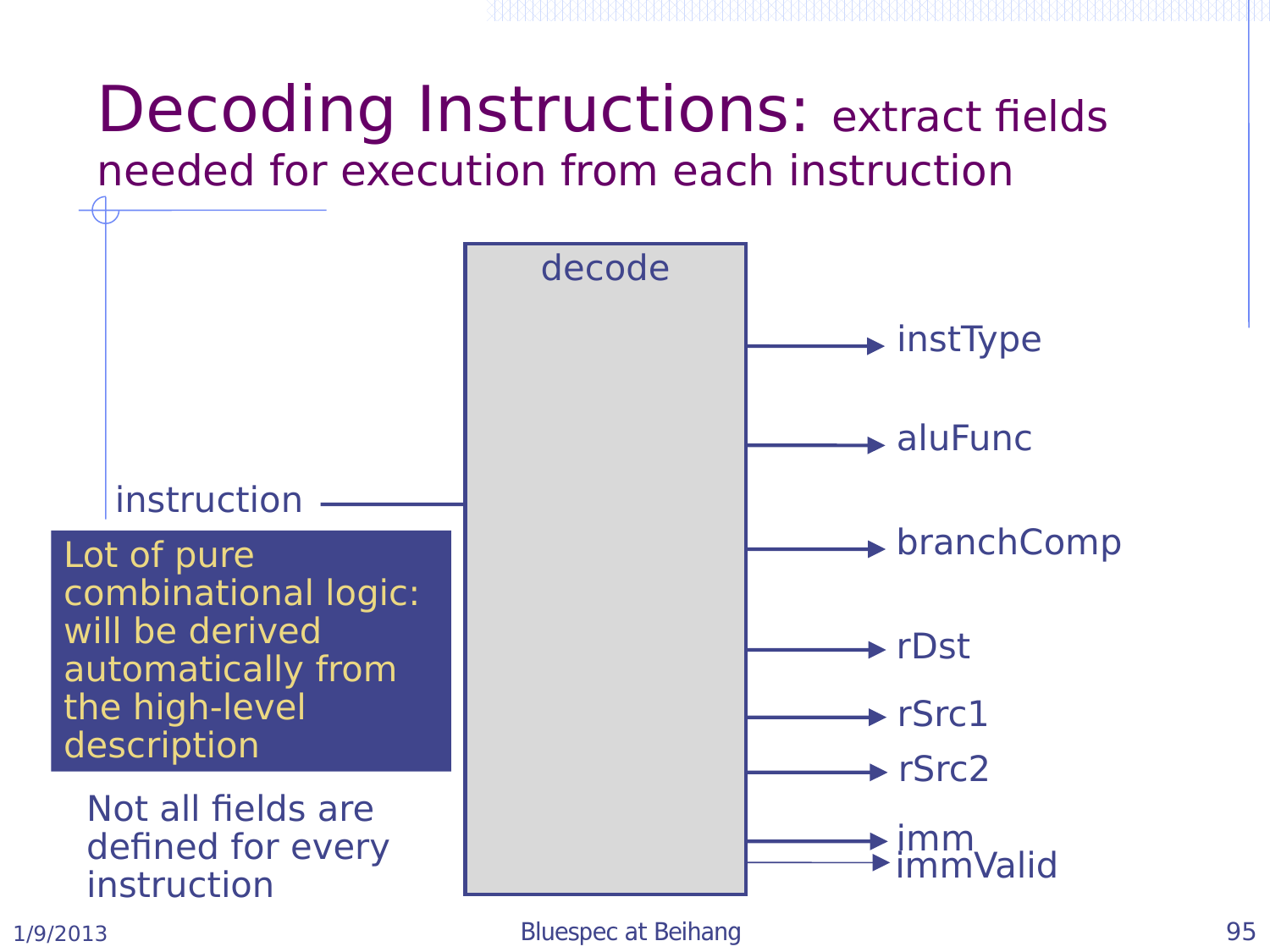

Decoding Instructions: extract fields needed for execution from each instruction
decode
31:26
instType

31:26
aluFunc

5:0

instruction

31:26
branchComp
Lot of pure combinational logic: will be derived automatically from the high-level description

20:16

rDst

15:11

25:21
rSrc1

20:16
rSrc2

Not all fields are defined for every instruction
15:0
imm
ext

25:0
immValid

1/9/2013
Bluespec at Beihang
95